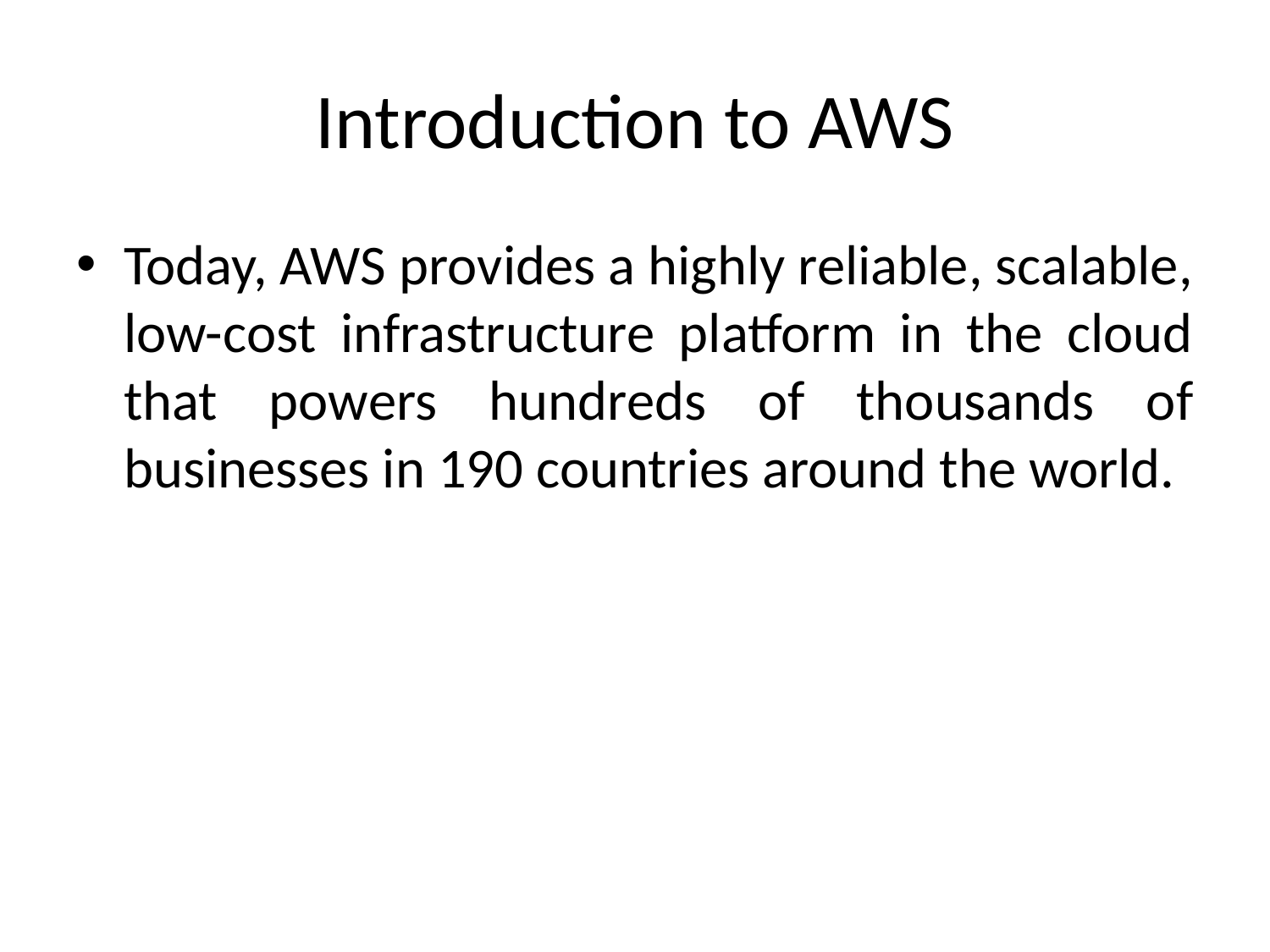

# Introduction to AWS
Today, AWS provides a highly reliable, scalable, low-cost infrastructure platform in the cloud that powers hundreds of thousands of businesses in 190 countries around the world.